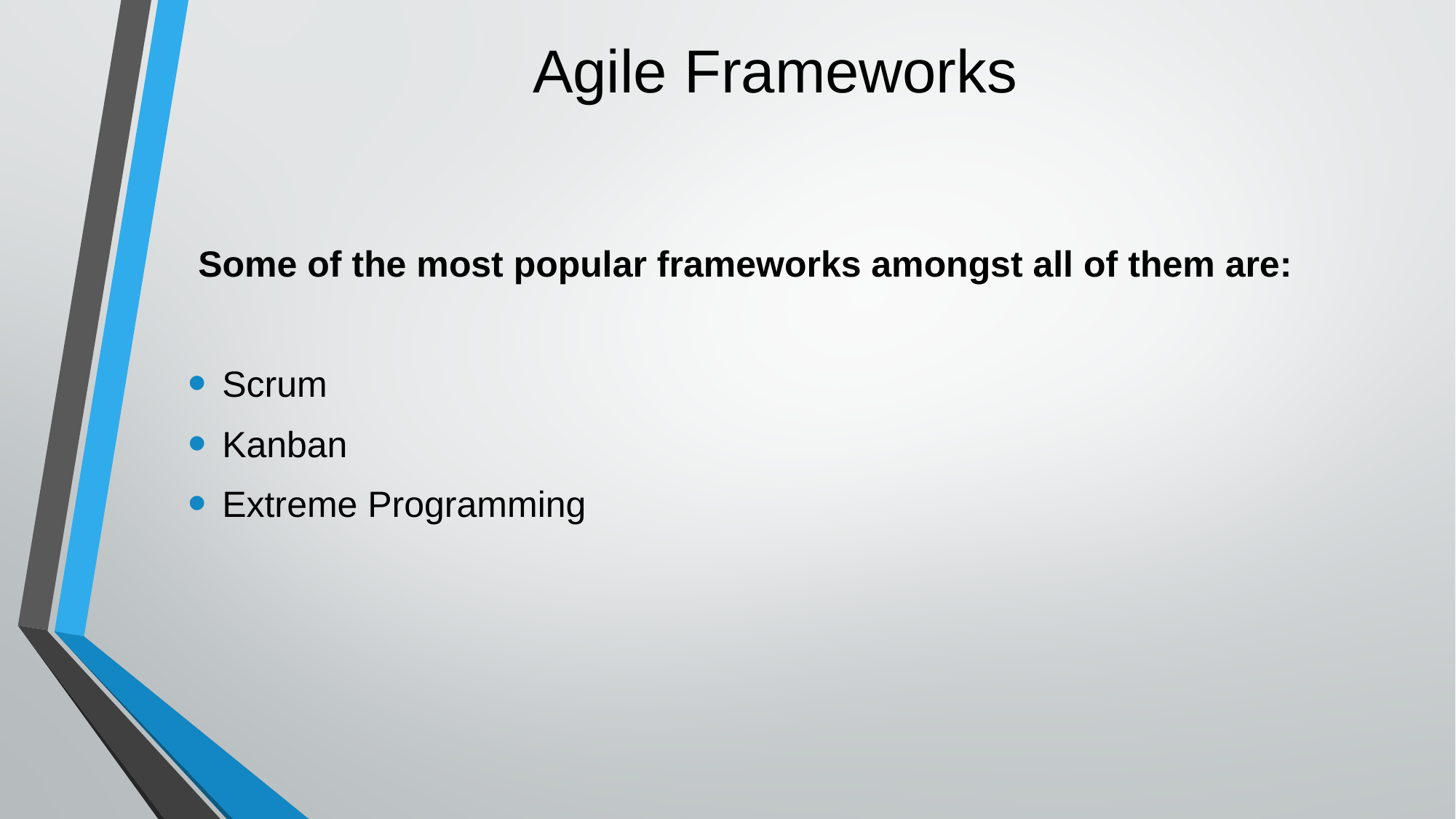

# Agile Frameworks
 Some of the most popular frameworks amongst all of them are:

Scrum
Kanban
Extreme Programming